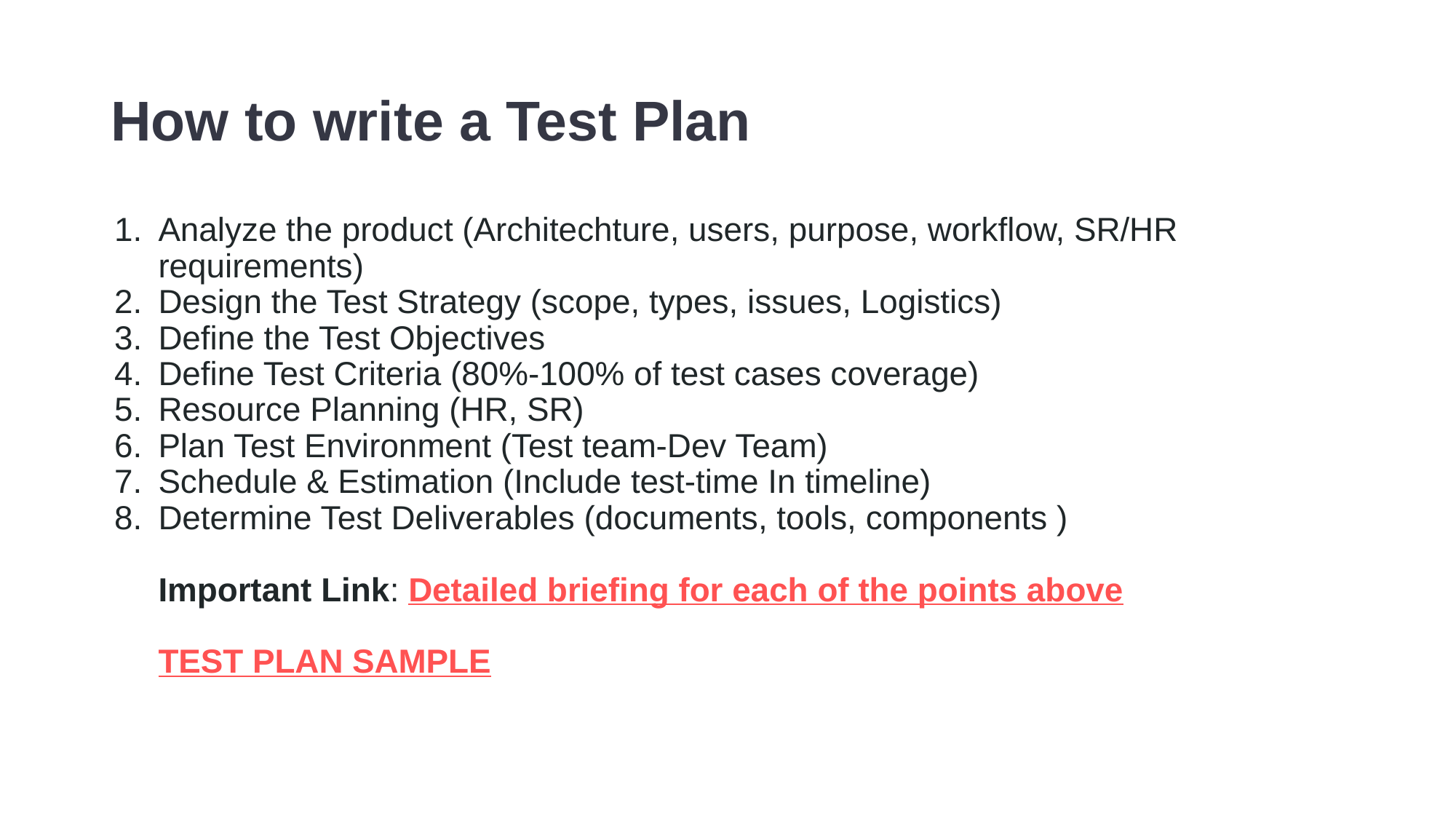

# How to write a Test Plan
Analyze the product (Architechture, users, purpose, workflow, SR/HR requirements)
Design the Test Strategy (scope, types, issues, Logistics)
Define the Test Objectives
Define Test Criteria (80%-100% of test cases coverage)
Resource Planning (HR, SR)
Plan Test Environment (Test team-Dev Team)
Schedule & Estimation (Include test-time In timeline)
Determine Test Deliverables (documents, tools, components )
Important Link: Detailed briefing for each of the points above
TEST PLAN SAMPLE